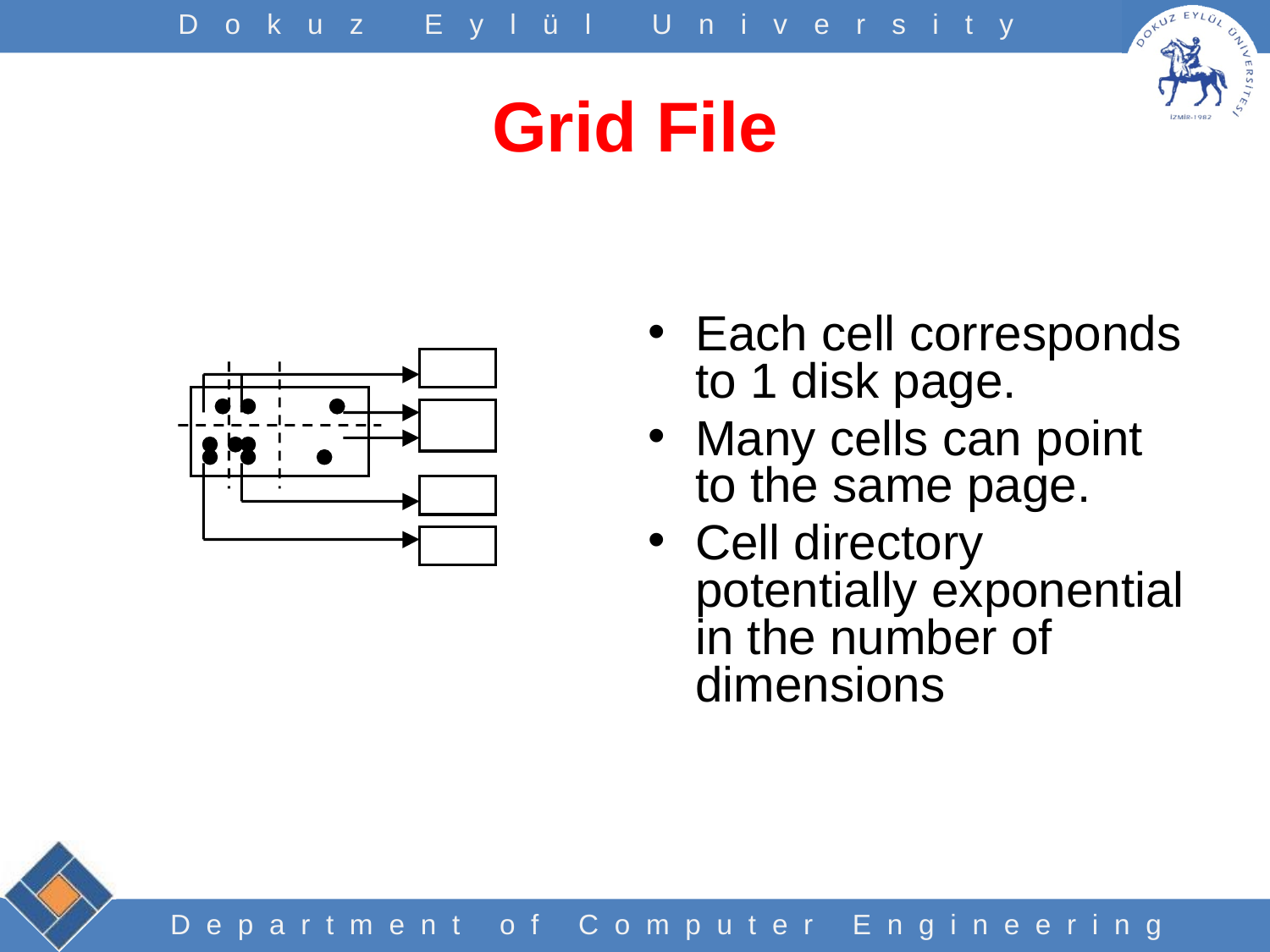

# Grid File
Each cell corresponds to 1 disk page.
Many cells can point to the same page.
Cell directory potentially exponential in the number of dimensions